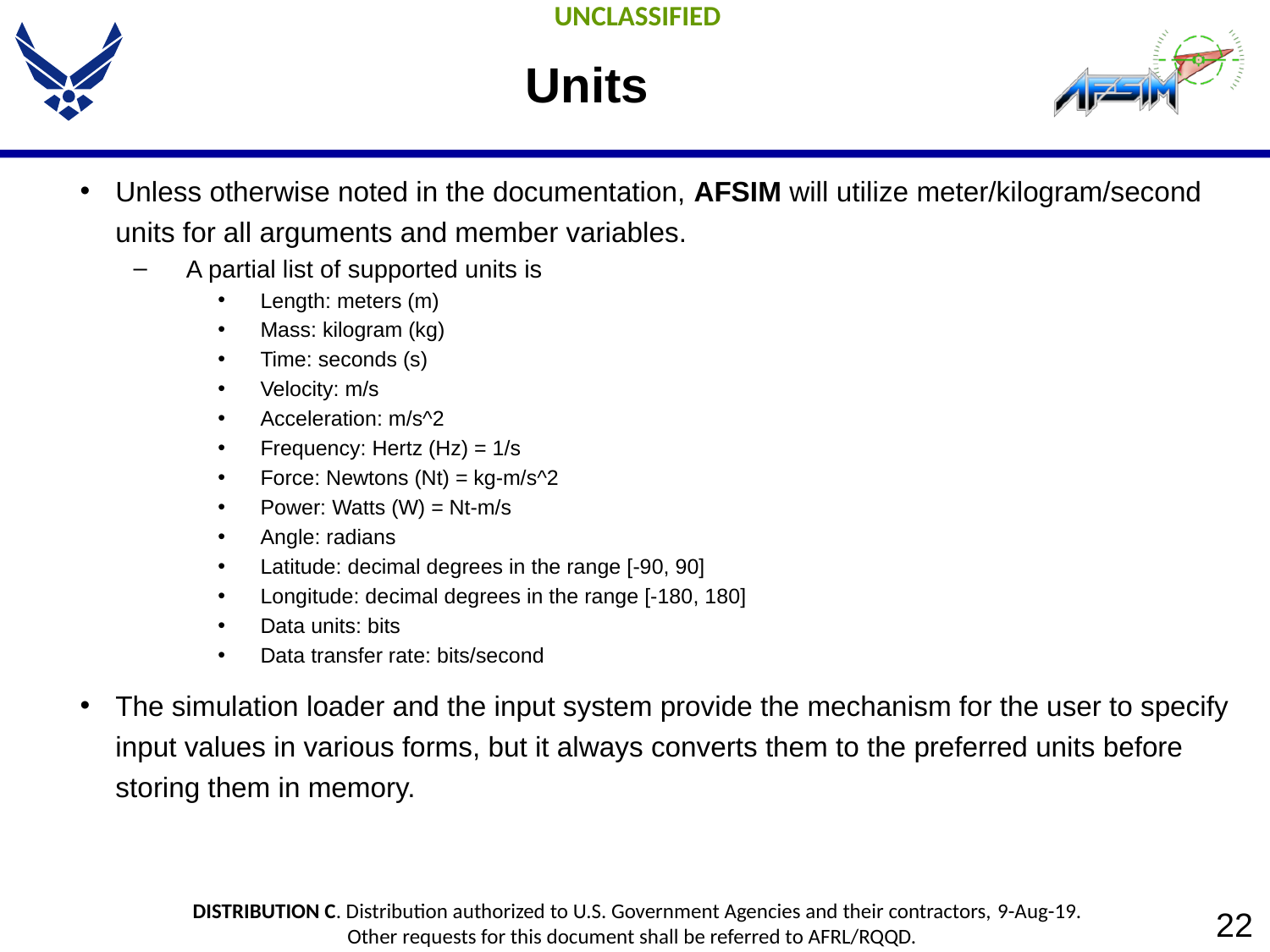

# Units
Unless otherwise noted in the documentation, AFSIM will utilize meter/kilogram/second units for all arguments and member variables.
A partial list of supported units is
Length: meters (m)
Mass: kilogram (kg)
Time: seconds (s)
Velocity: m/s
Acceleration: m/s^2
Frequency: Hertz (Hz) = 1/s
Force: Newtons (Nt) = kg-m/s^2
Power: Watts (W) = Nt-m/s
Angle: radians
Latitude: decimal degrees in the range [-90, 90]
Longitude: decimal degrees in the range [-180, 180]
Data units: bits
Data transfer rate: bits/second
The simulation loader and the input system provide the mechanism for the user to specify input values in various forms, but it always converts them to the preferred units before storing them in memory.